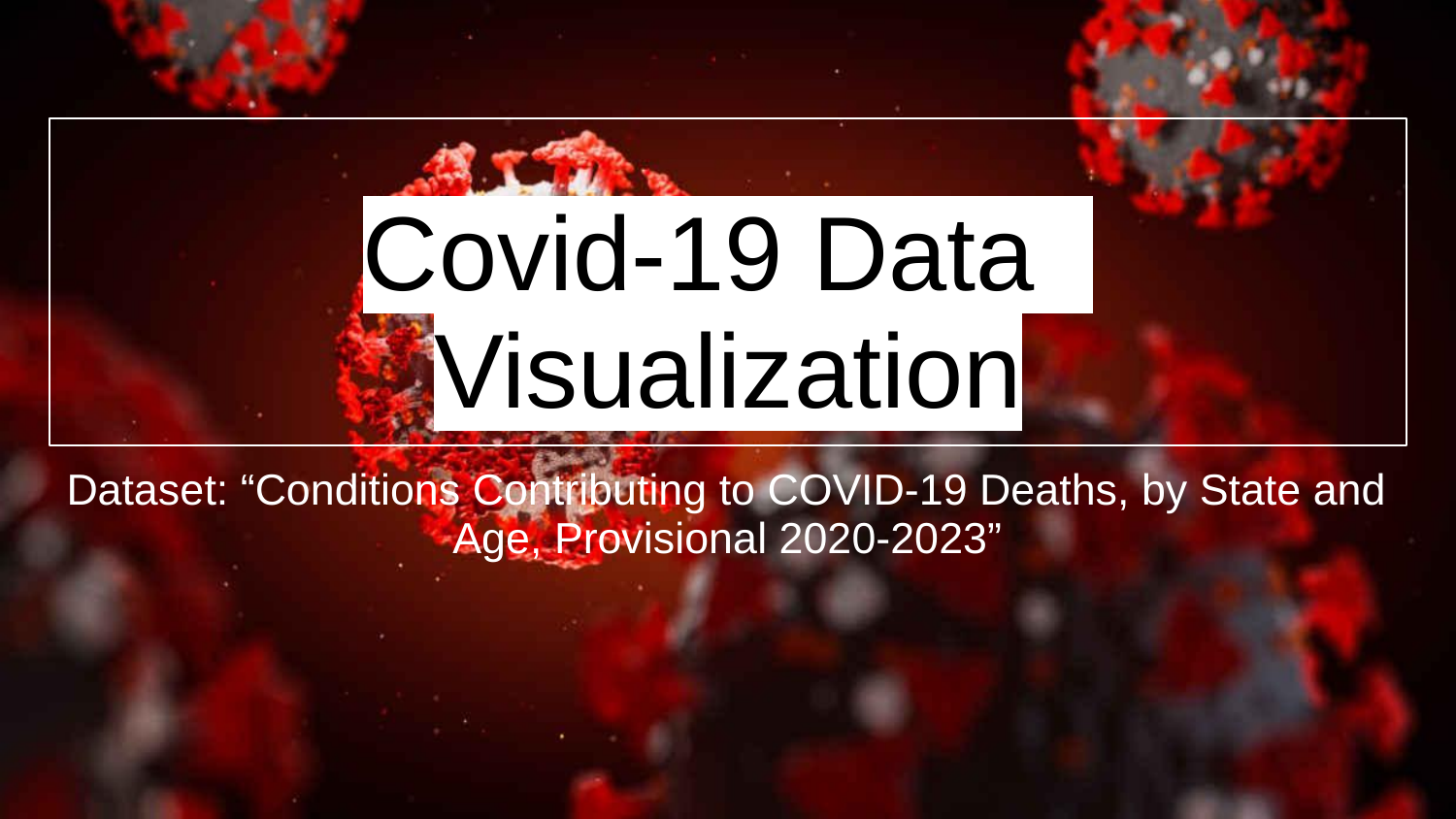

# Covid-19 Data   Visualization
Dataset: “Conditions Contributing to COVID-19 Deaths, by State and Age, Provisional 2020-2023”